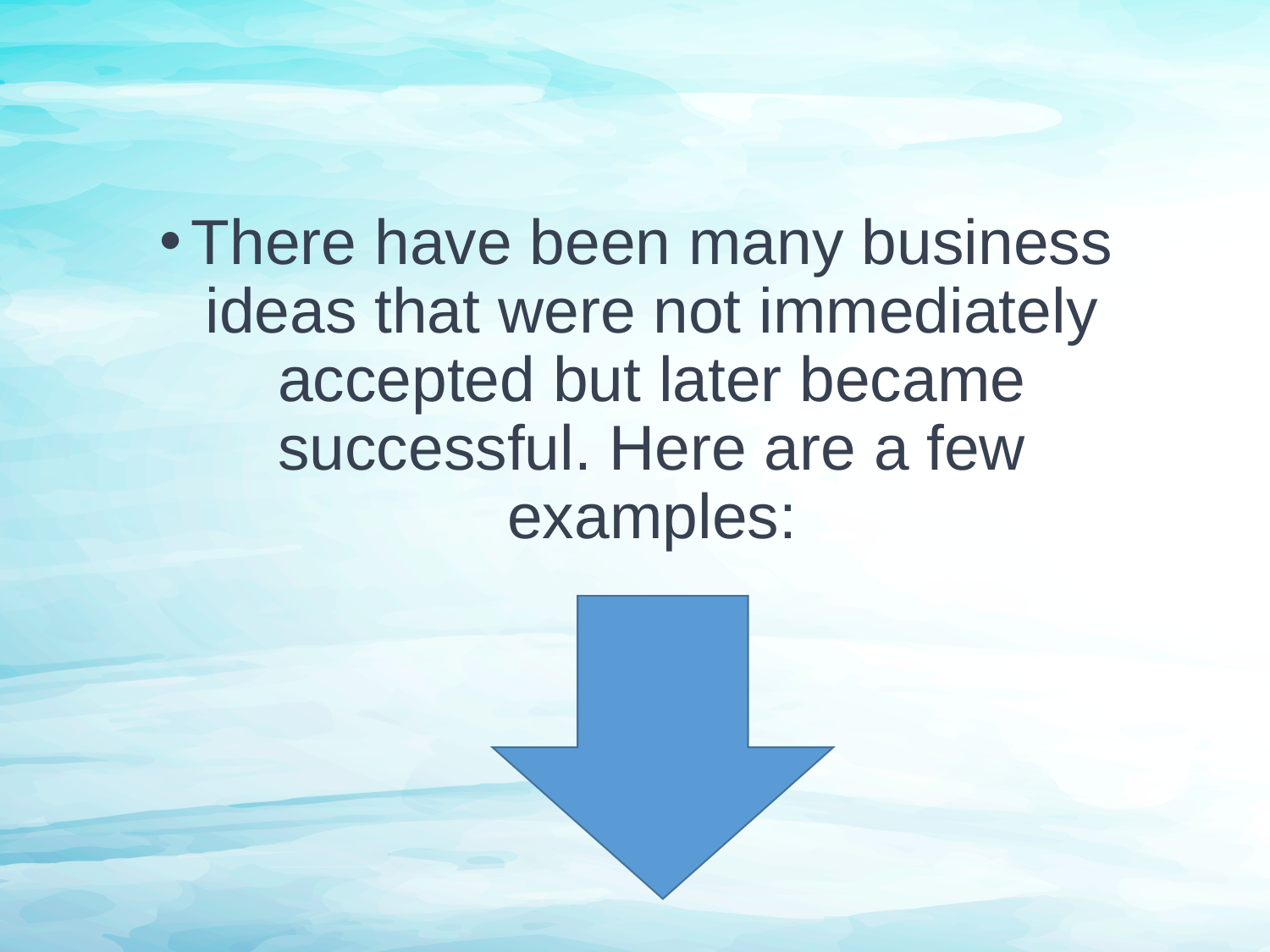

#
There have been many business ideas that were not immediately accepted but later became successful. Here are a few examples: